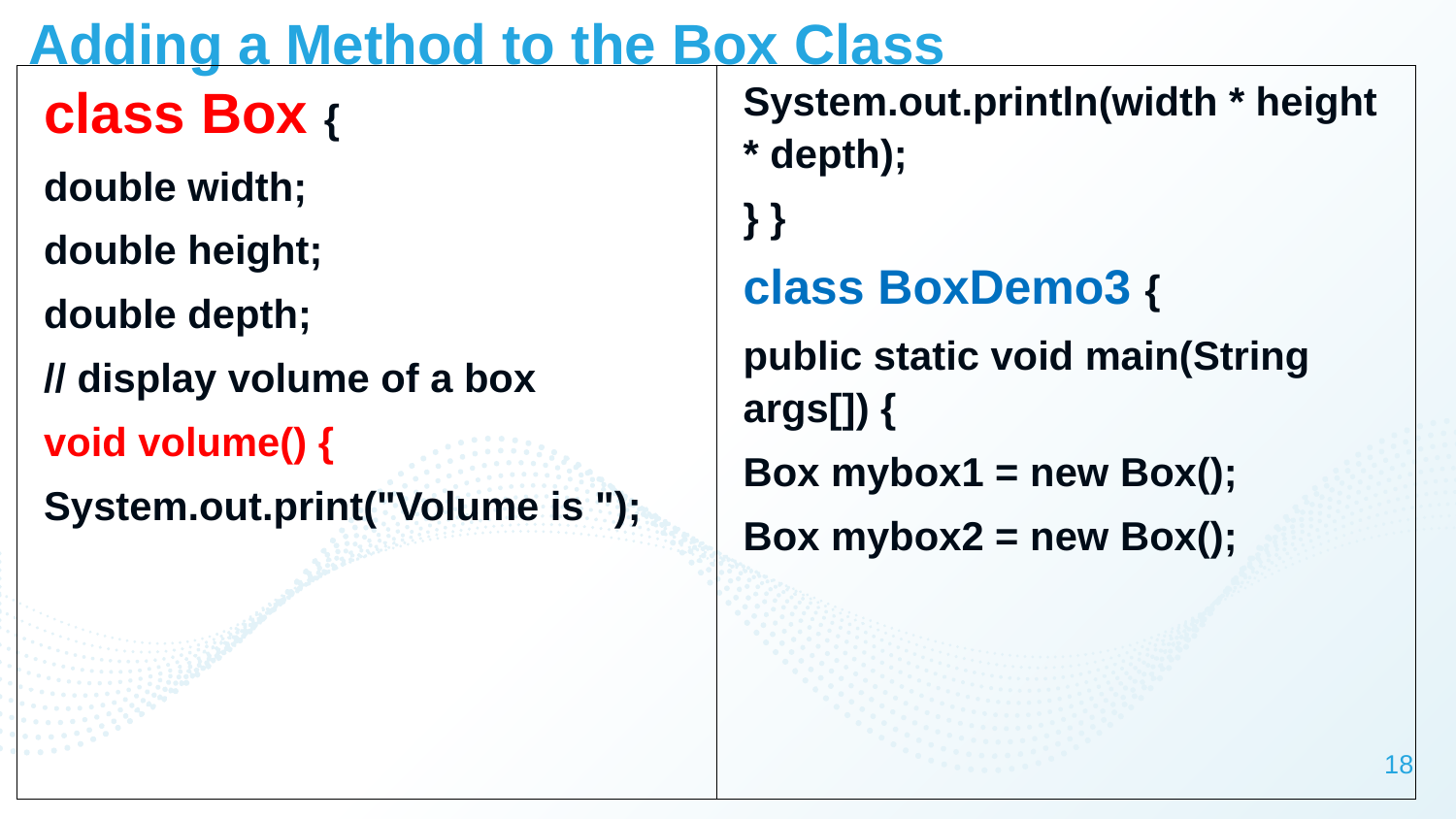

# Adding a Method to the Box Class
| class Box { double width; double height; double depth; // display volume of a box void volume() { System.out.print("Volume is "); | System.out.println(width \* height \* depth); } } class BoxDemo3 { public static void main(String args[]) { Box mybox1 = new Box(); Box mybox2 = new Box(); |
| --- | --- |

18